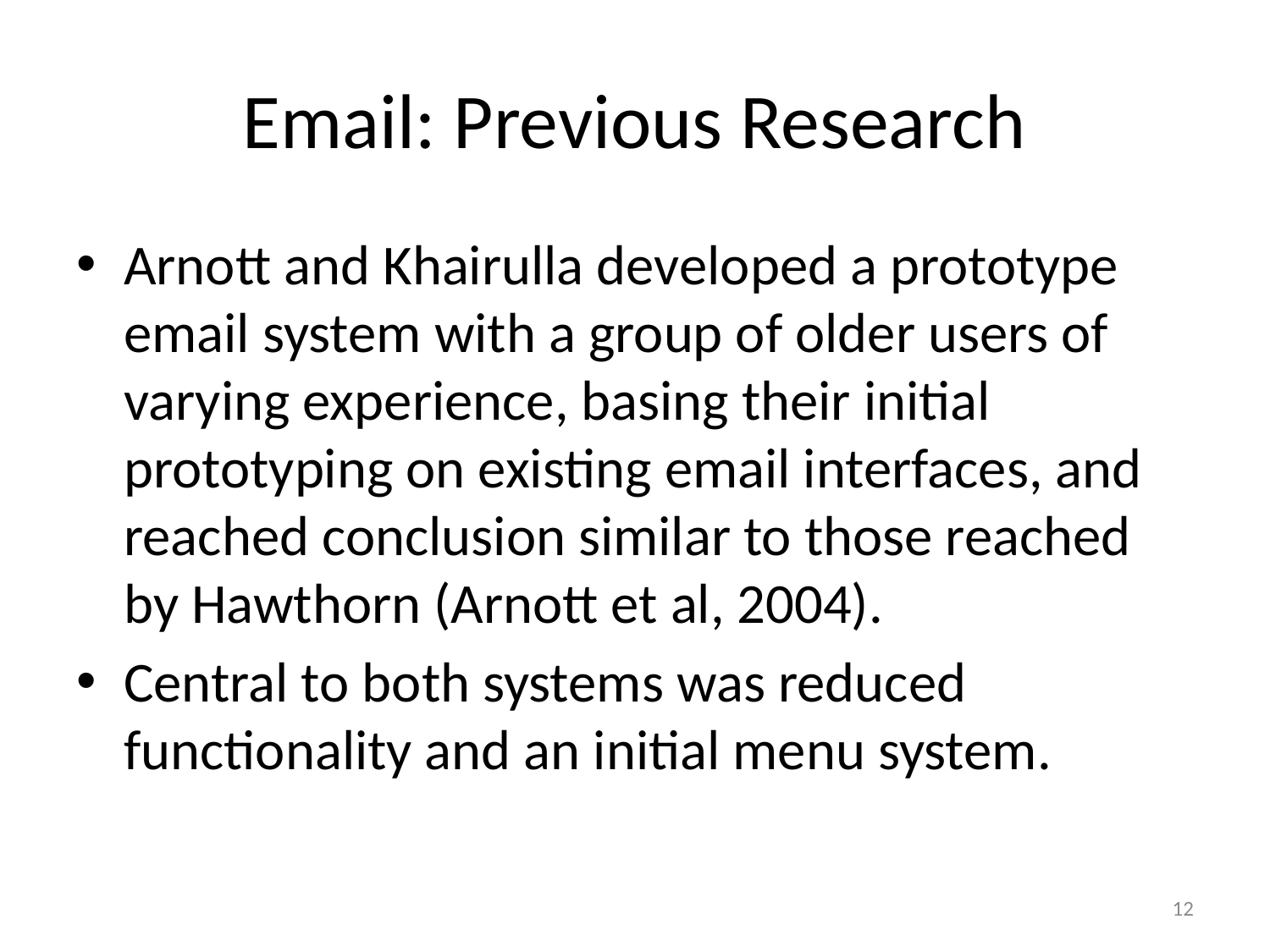

# Email: Previous Research
Arnott and Khairulla developed a prototype email system with a group of older users of varying experience, basing their initial prototyping on existing email interfaces, and reached conclusion similar to those reached by Hawthorn (Arnott et al, 2004).
Central to both systems was reduced functionality and an initial menu system.
12